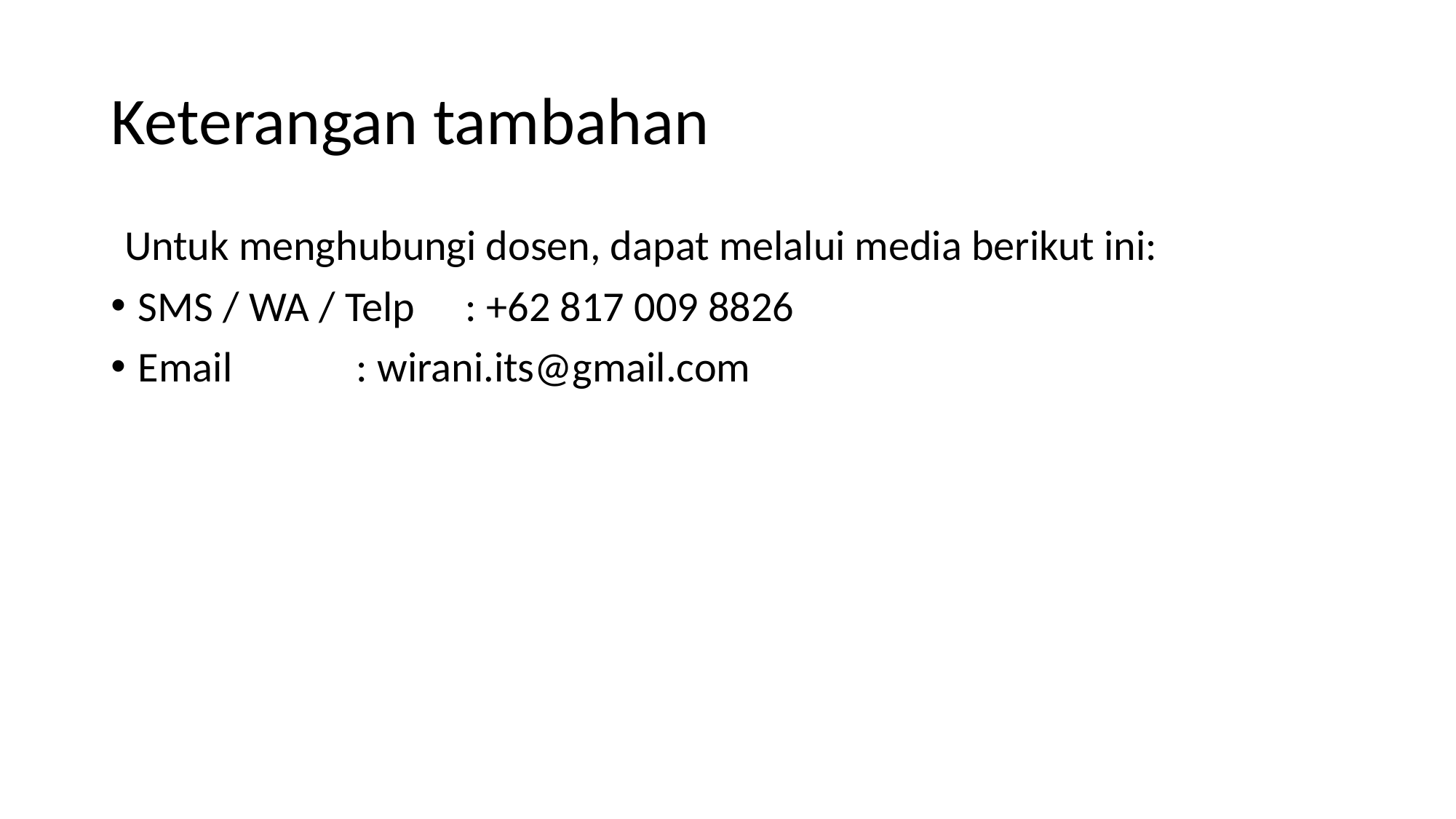

# Keterangan tambahan
Untuk menghubungi dosen, dapat melalui media berikut ini:
SMS / WA / Telp	: +62 817 009 8826
Email		: wirani.its@gmail.com